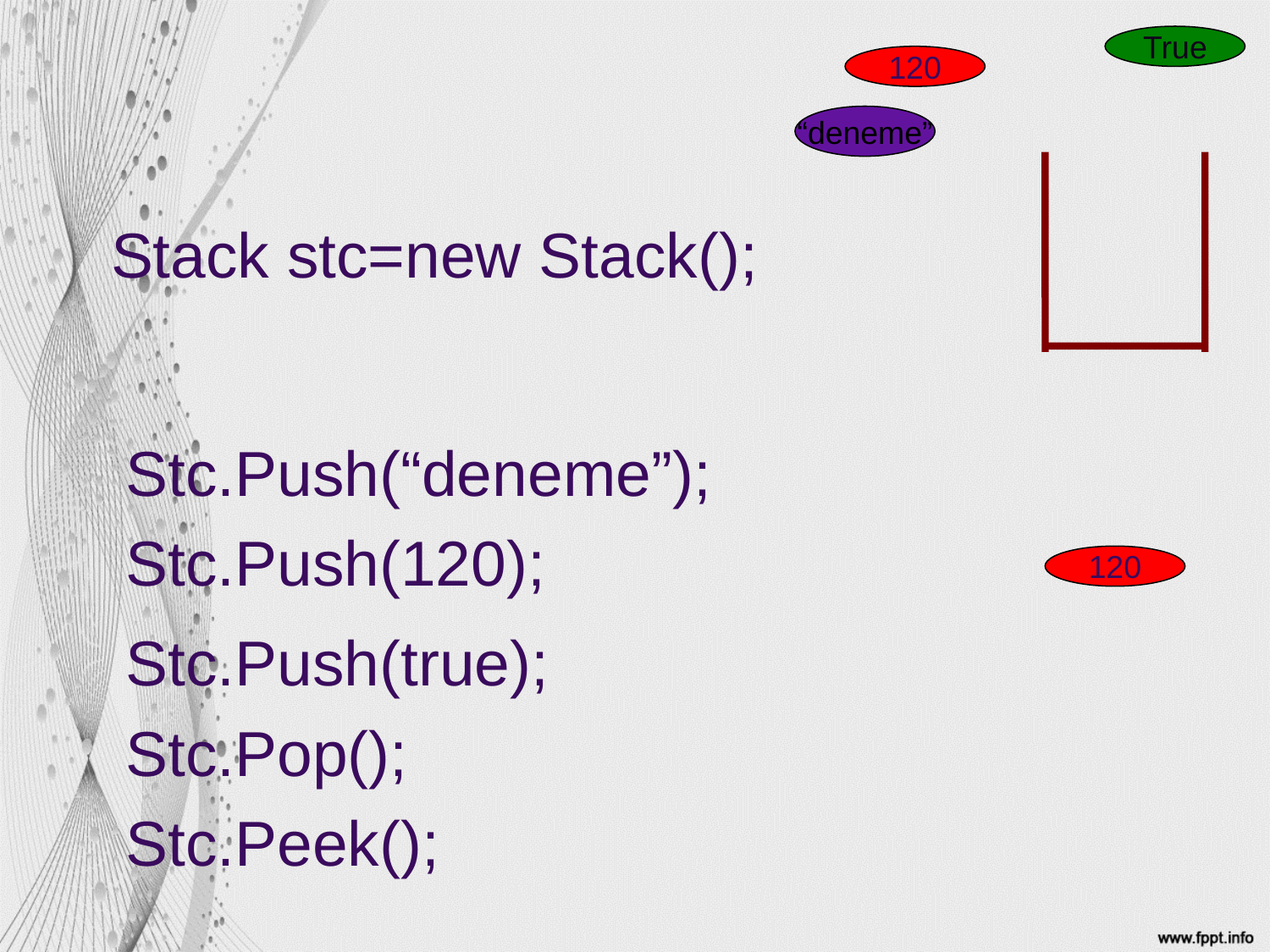

True
120
“deneme”

Stack stc=new Stack();

Stc.Push(“deneme”);
Stc.Push(120);
120
Stc.Push(true);
Stc.Pop();
Stc.Peek();